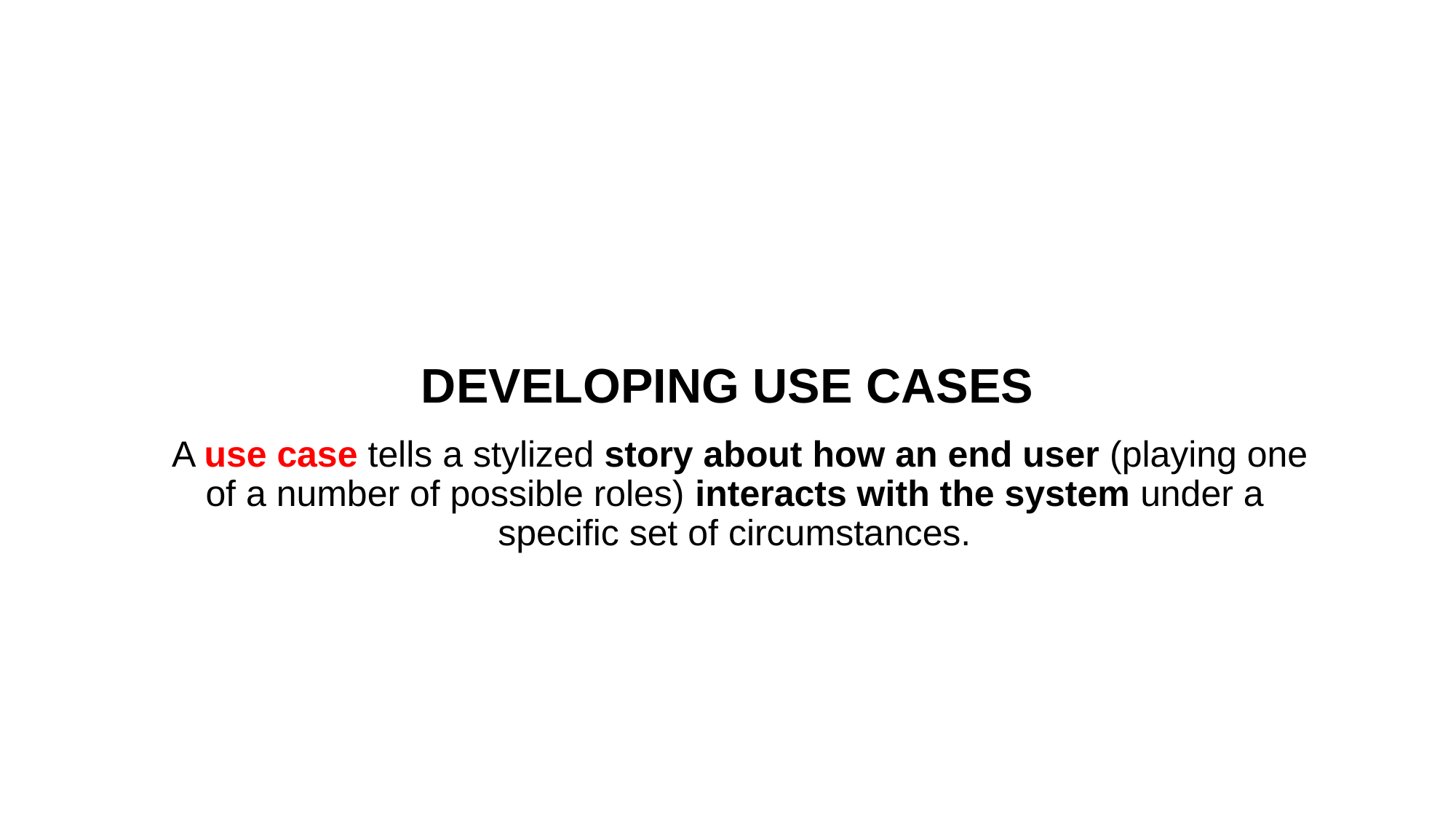

# DEVELOPING USE CASES
 A use case tells a stylized story about how an end user (playing one of a number of possible roles) interacts with the system under a specific set of circumstances.